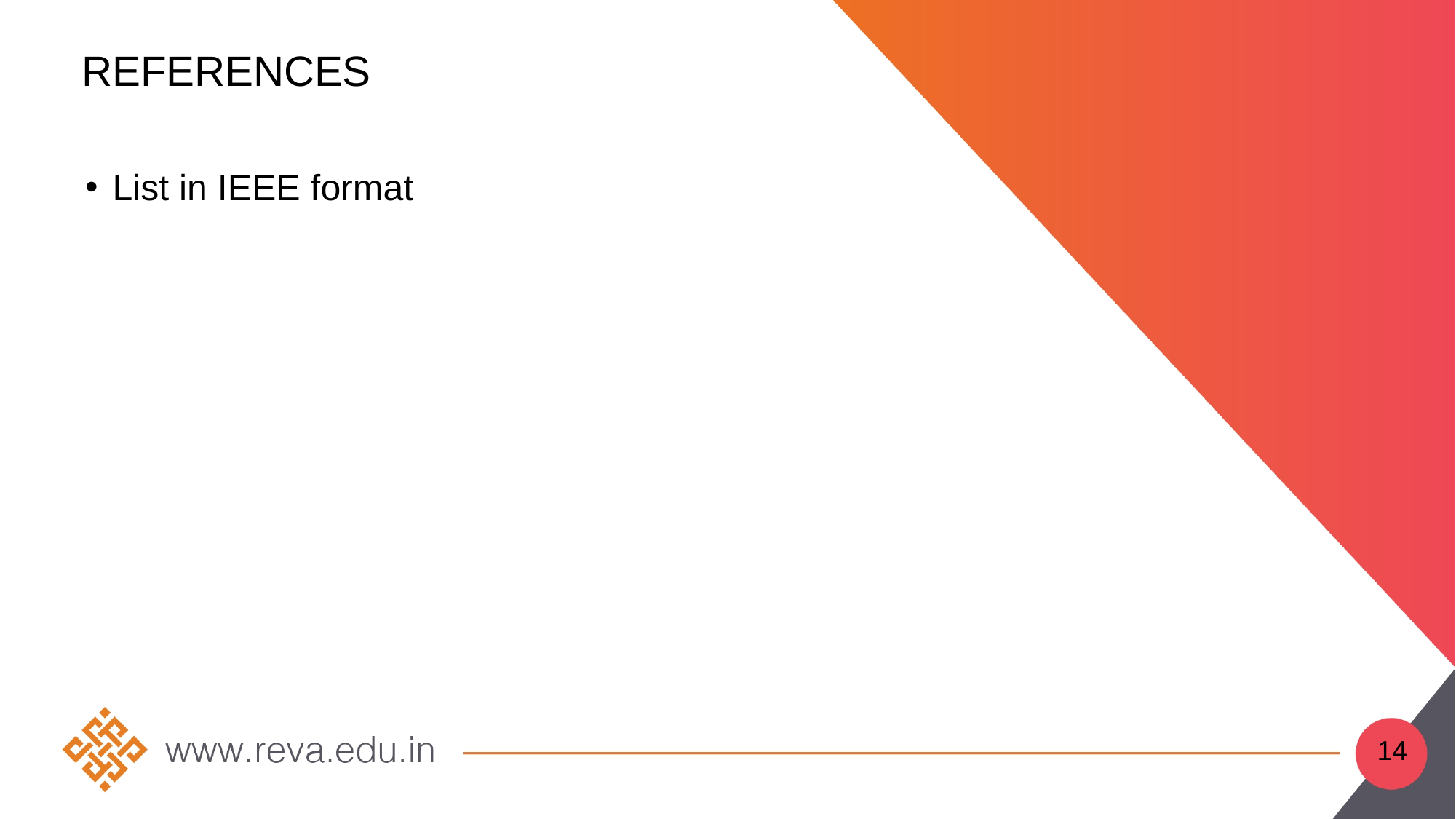

# References
List in IEEE format

14